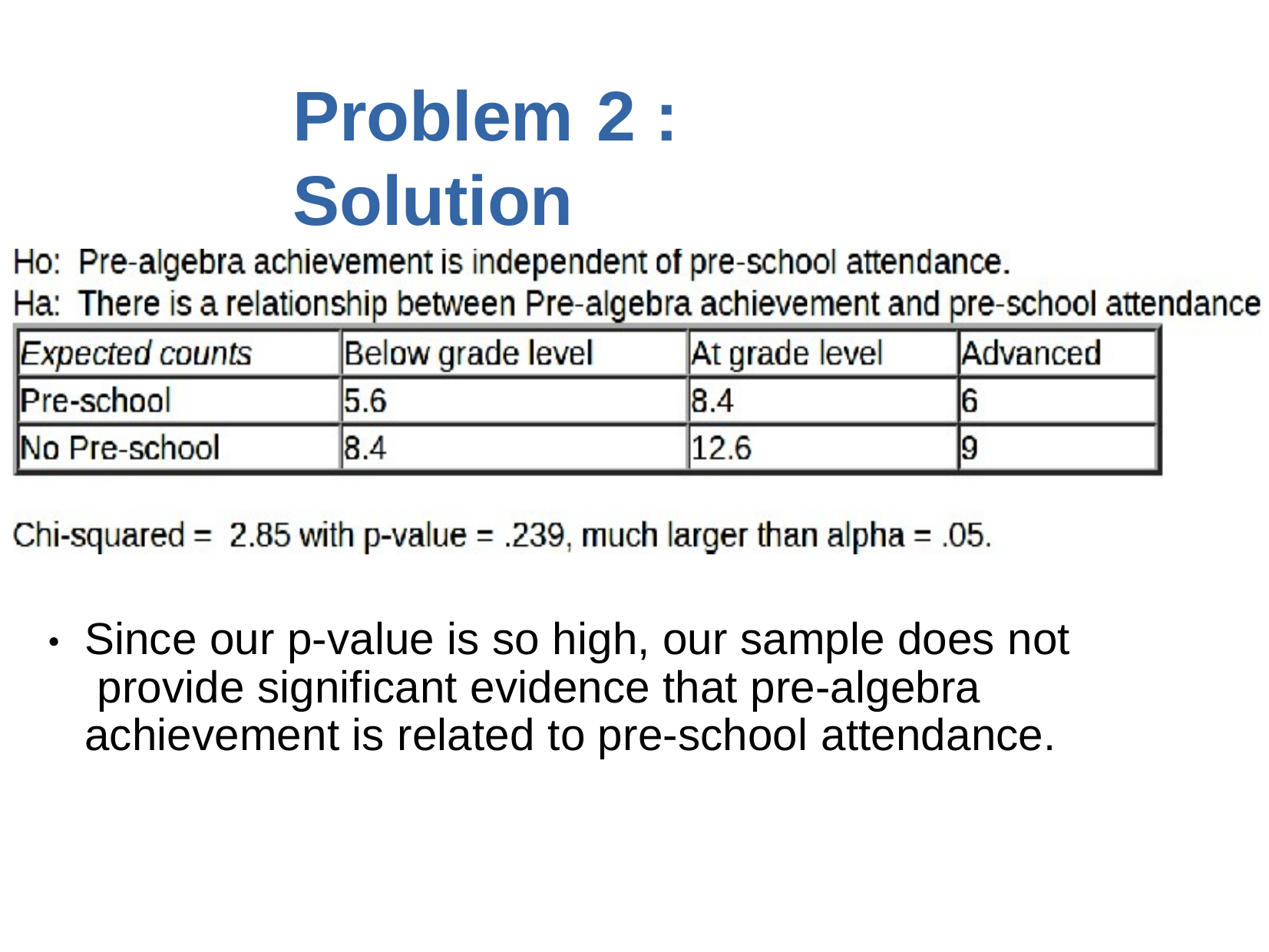

# Problem	2	: Solution

Since our p-value is so high, our sample does not  provide significant evidence that pre-algebra  achievement is related to pre-school attendance.
●